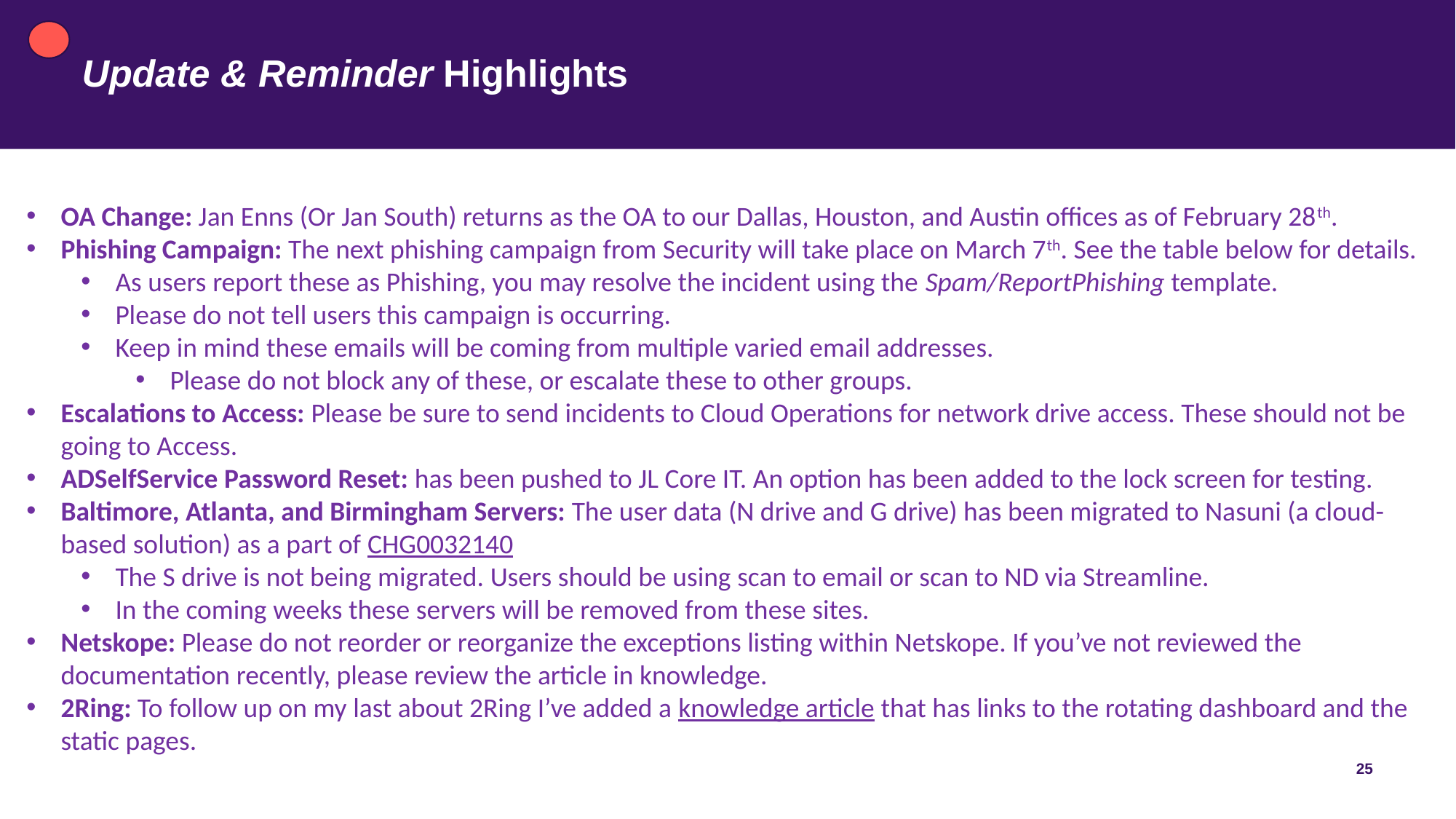

# Update & Reminder Highlights

OA Change: Jan Enns (Or Jan South) returns as the OA to our Dallas, Houston, and Austin offices as of February 28th.
Phishing Campaign: The next phishing campaign from Security will take place on March 7th. See the table below for details.
As users report these as Phishing, you may resolve the incident using the Spam/ReportPhishing template.
Please do not tell users this campaign is occurring.
Keep in mind these emails will be coming from multiple varied email addresses.
Please do not block any of these, or escalate these to other groups.
Escalations to Access: Please be sure to send incidents to Cloud Operations for network drive access. These should not be going to Access.
ADSelfService Password Reset: has been pushed to JL Core IT. An option has been added to the lock screen for testing.
Baltimore, Atlanta, and Birmingham Servers: The user data (N drive and G drive) has been migrated to Nasuni (a cloud-based solution) as a part of CHG0032140
The S drive is not being migrated. Users should be using scan to email or scan to ND via Streamline.
In the coming weeks these servers will be removed from these sites.
Netskope: Please do not reorder or reorganize the exceptions listing within Netskope. If you’ve not reviewed the documentation recently, please review the article in knowledge.
2Ring: To follow up on my last about 2Ring I’ve added a knowledge article that has links to the rotating dashboard and the static pages.
25